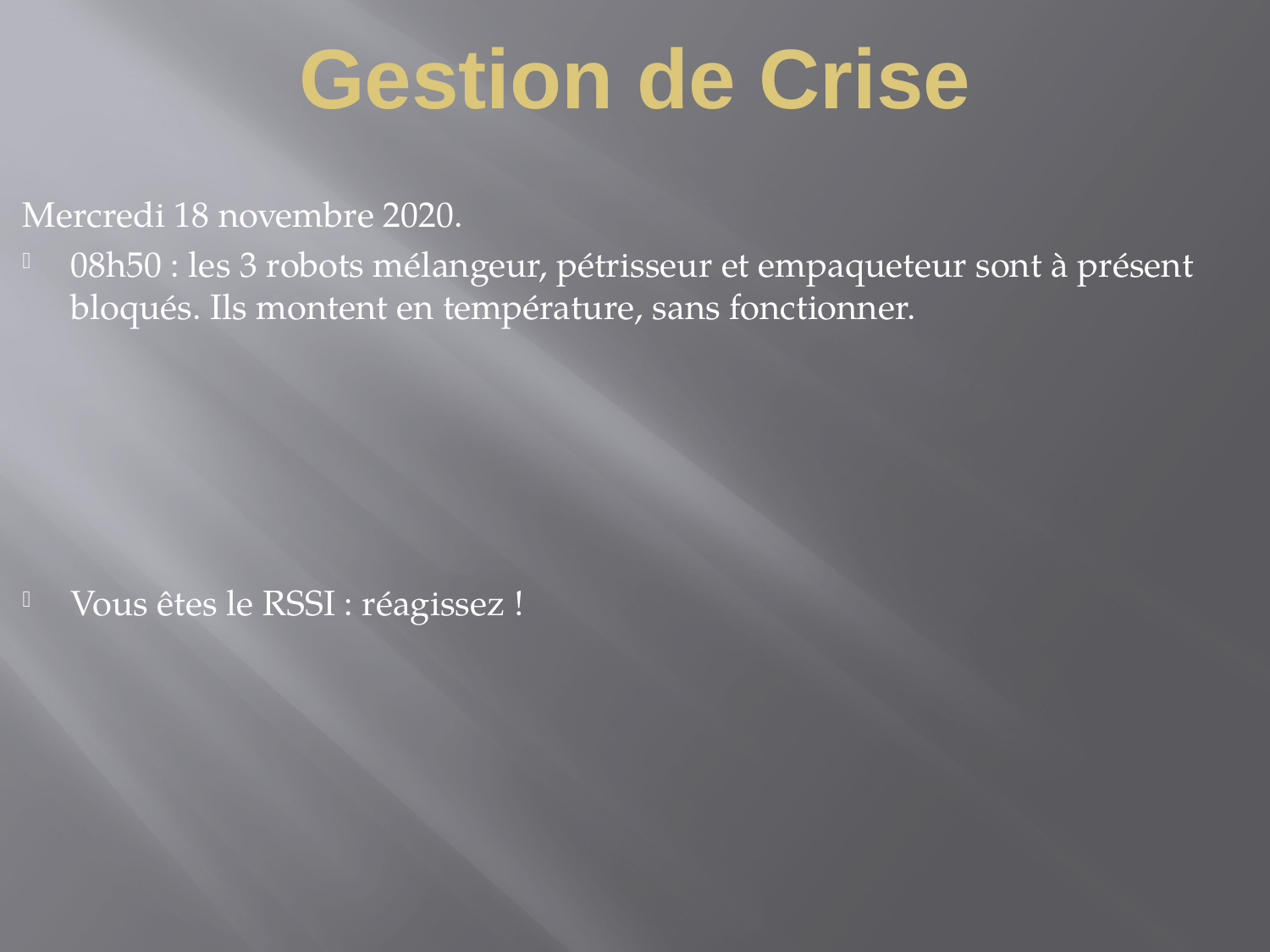

# Gestion de Crise
Mercredi 18 novembre 2020.
08h50 : les 3 robots mélangeur, pétrisseur et empaqueteur sont à présent bloqués. Ils montent en température, sans fonctionner.

Vous êtes le RSSI : réagissez !